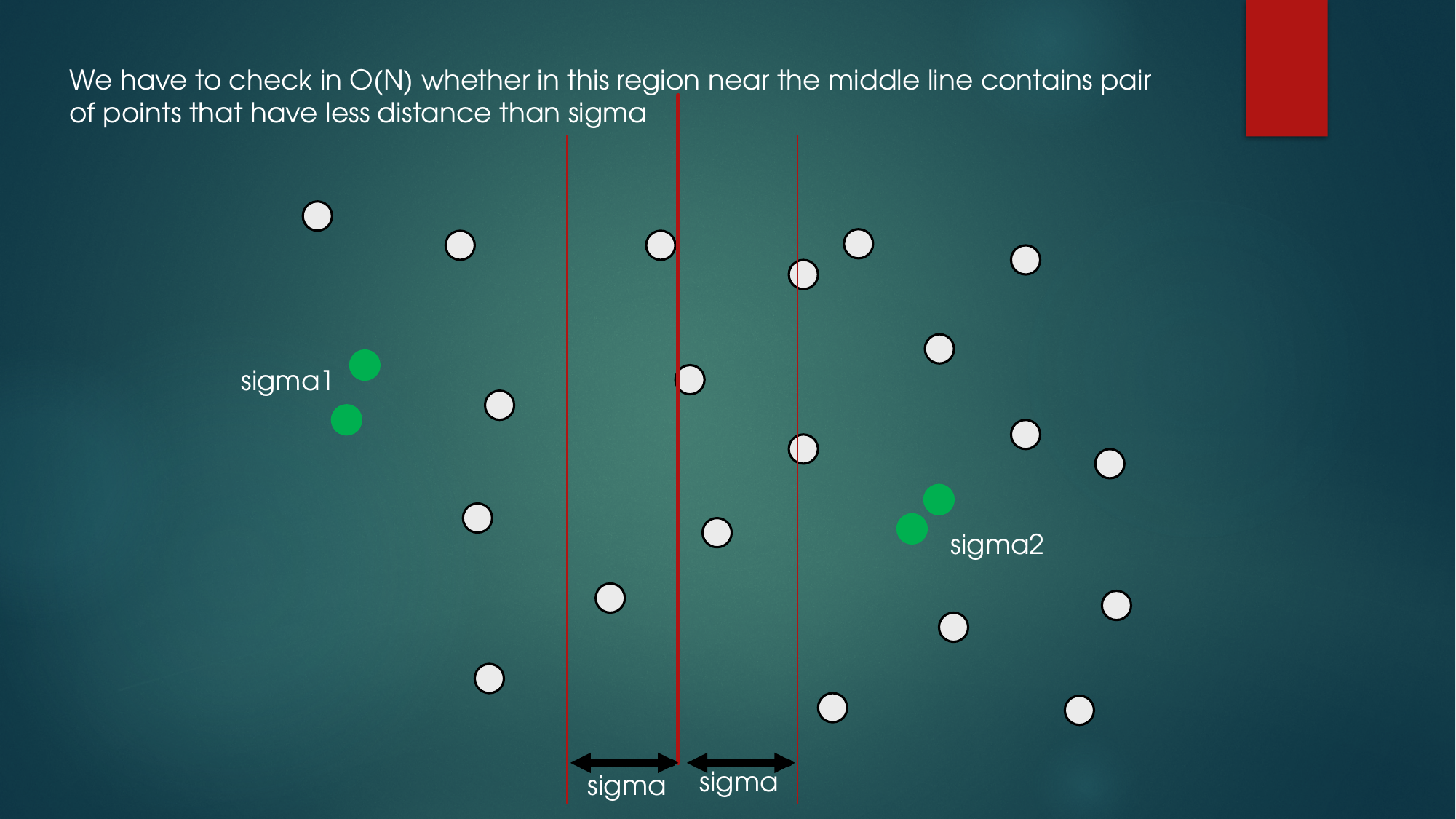

We have to check in O(N) whether in this region near the middle line contains pair
of points that have less distance than sigma

sigma1

sigma2

sigma
sigma